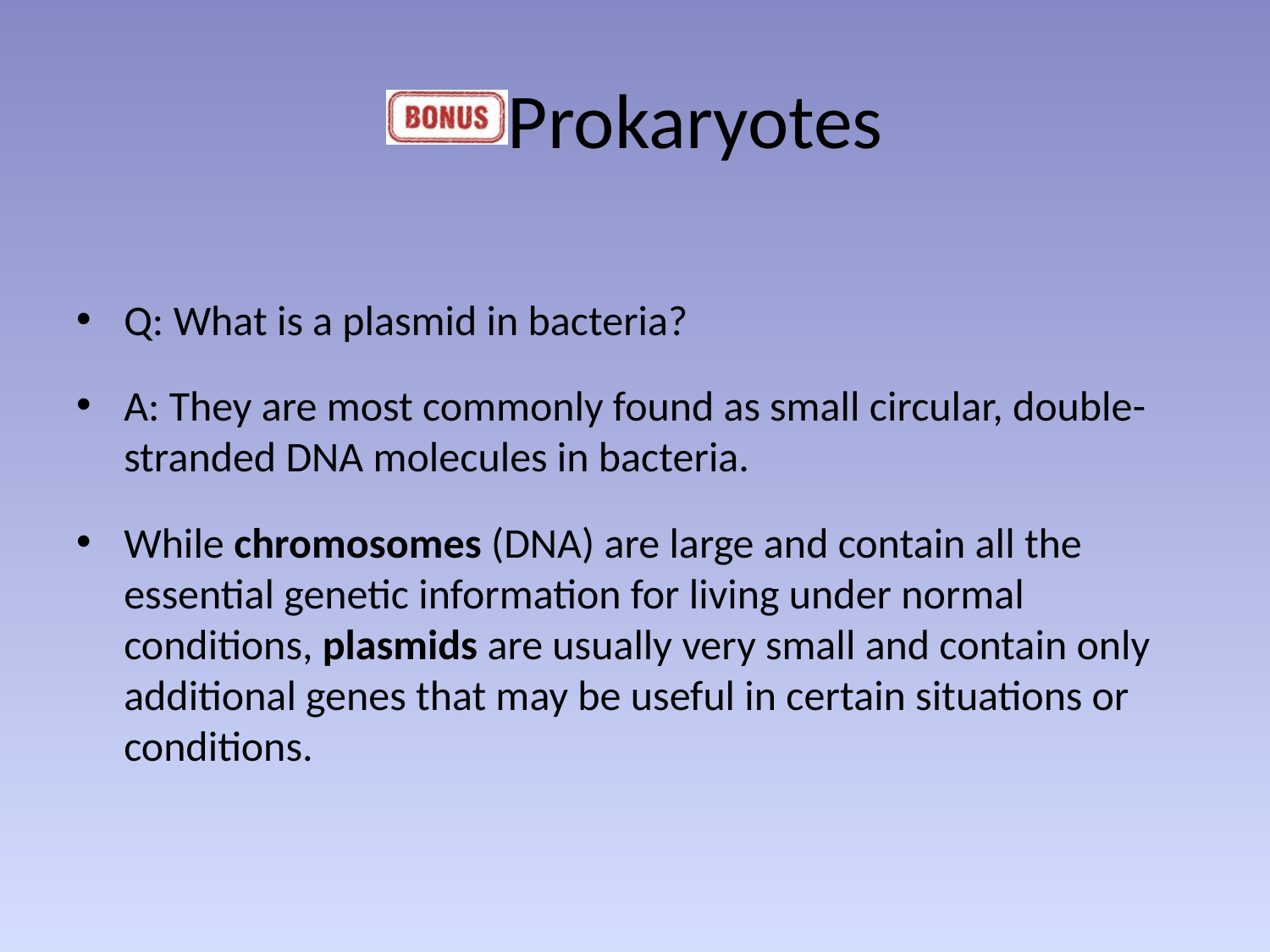

# Prokaryotes
Q: What is a plasmid in bacteria?
A: They are most commonly found as small circular, double-stranded DNA molecules in bacteria.
While chromosomes (DNA) are large and contain all the essential genetic information for living under normal conditions, plasmids are usually very small and contain only additional genes that may be useful in certain situations or conditions.